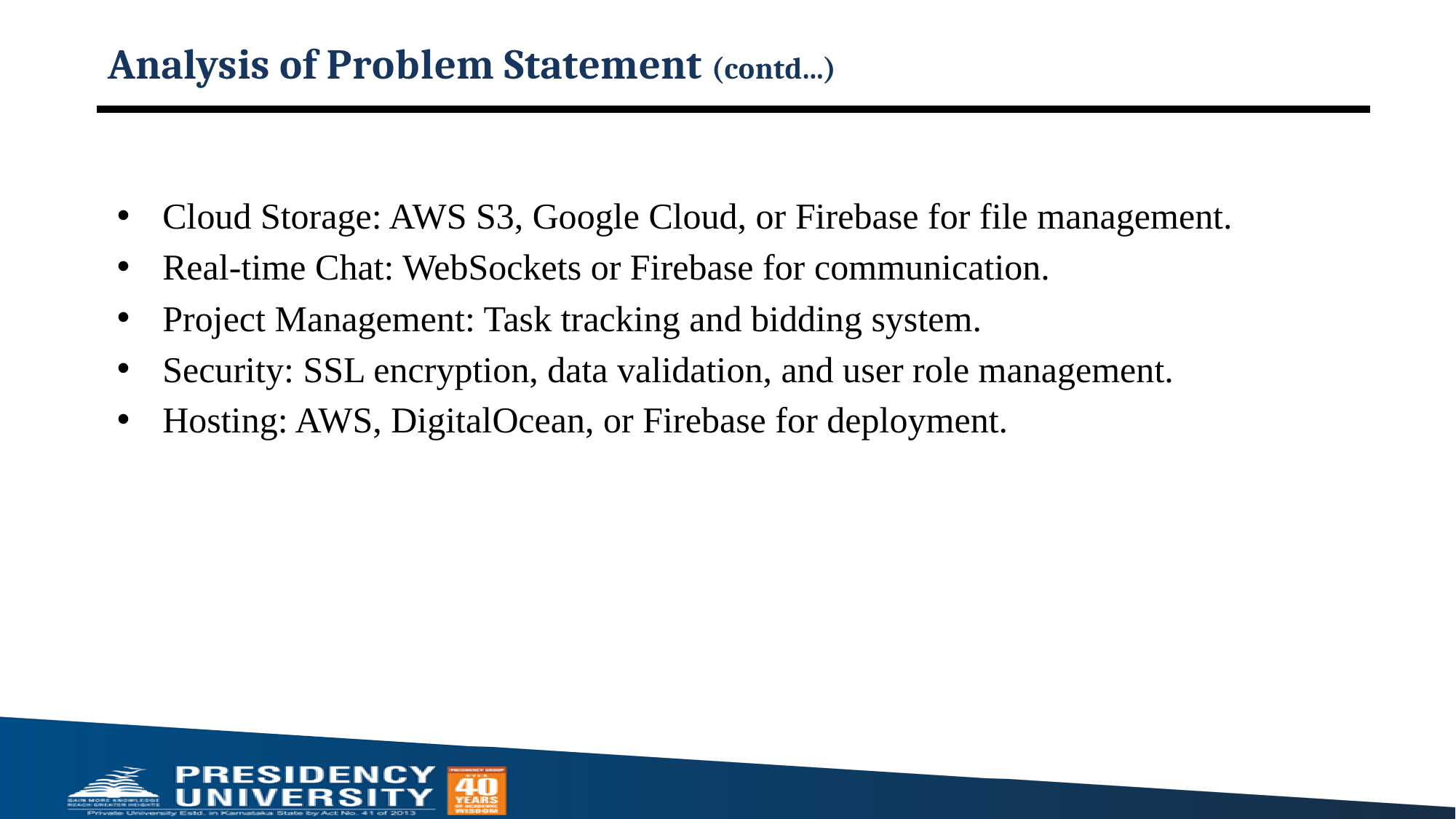

# Analysis of Problem Statement (contd...)

Cloud Storage: AWS S3, Google Cloud, or Firebase for file management.
Real-time Chat: WebSockets or Firebase for communication.
Project Management: Task tracking and bidding system.
Security: SSL encryption, data validation, and user role management.
Hosting: AWS, DigitalOcean, or Firebase for deployment.